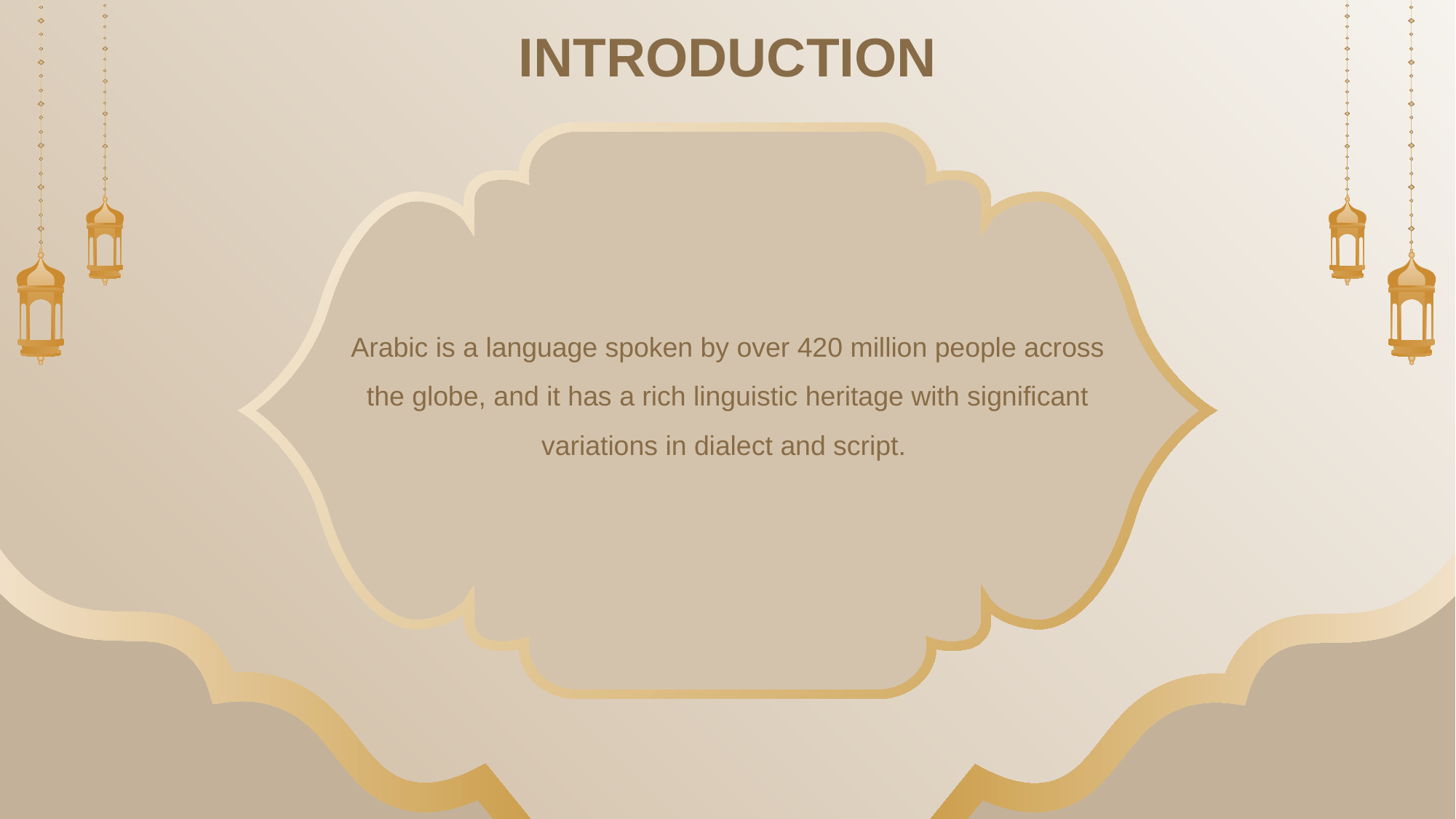

# INTRODUCTION

Arabic is a language spoken by over 420 million people across the globe, and it has a rich linguistic heritage with significant variations in dialect and script.